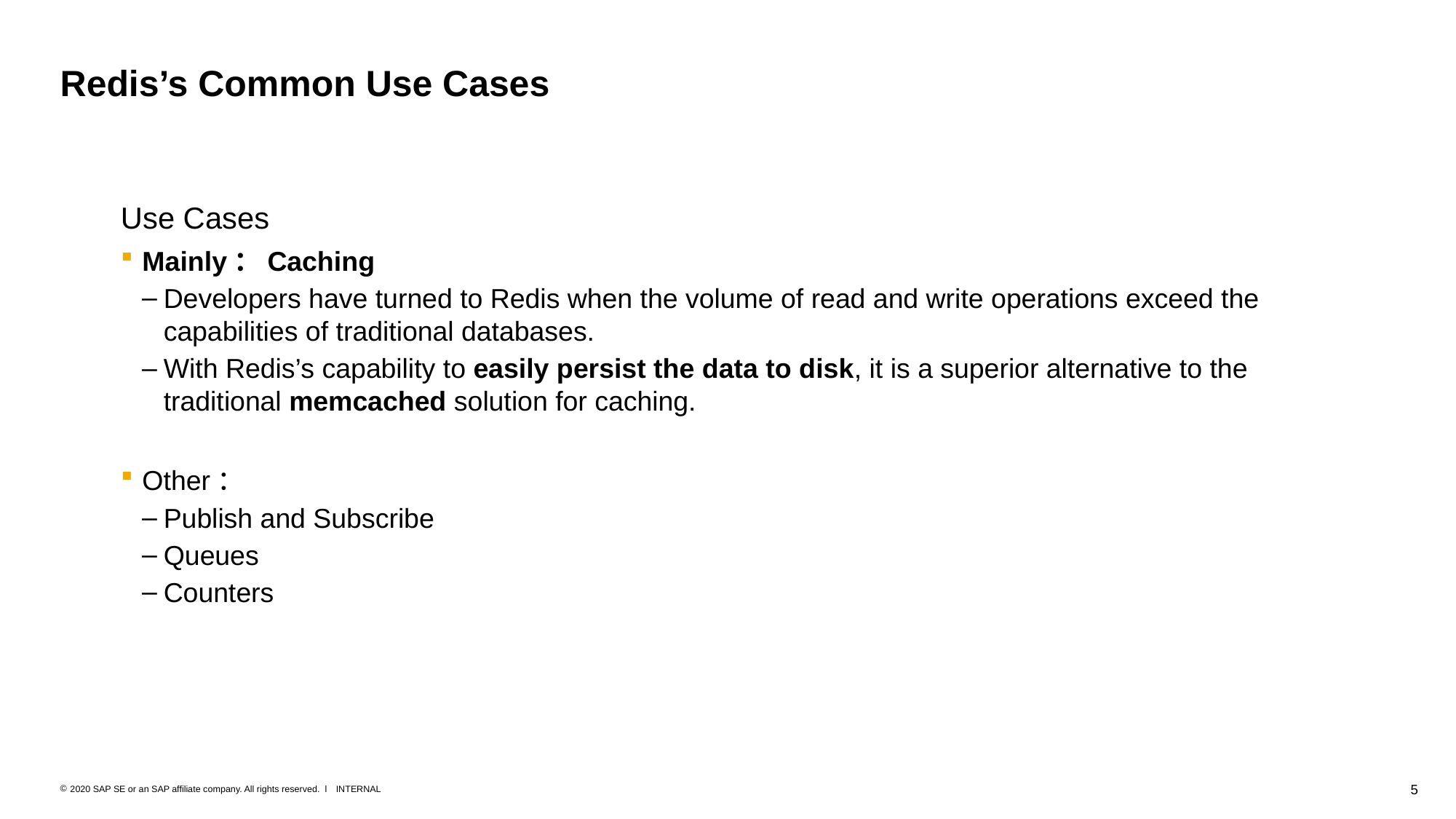

# Redis’s Common Use Cases
Use Cases
Mainly：Caching
Developers have turned to Redis when the volume of read and write operations exceed the capabilities of traditional databases.
With Redis’s capability to easily persist the data to disk, it is a superior alternative to the traditional memcached solution for caching.

Other：
Publish and Subscribe
Queues
Counters